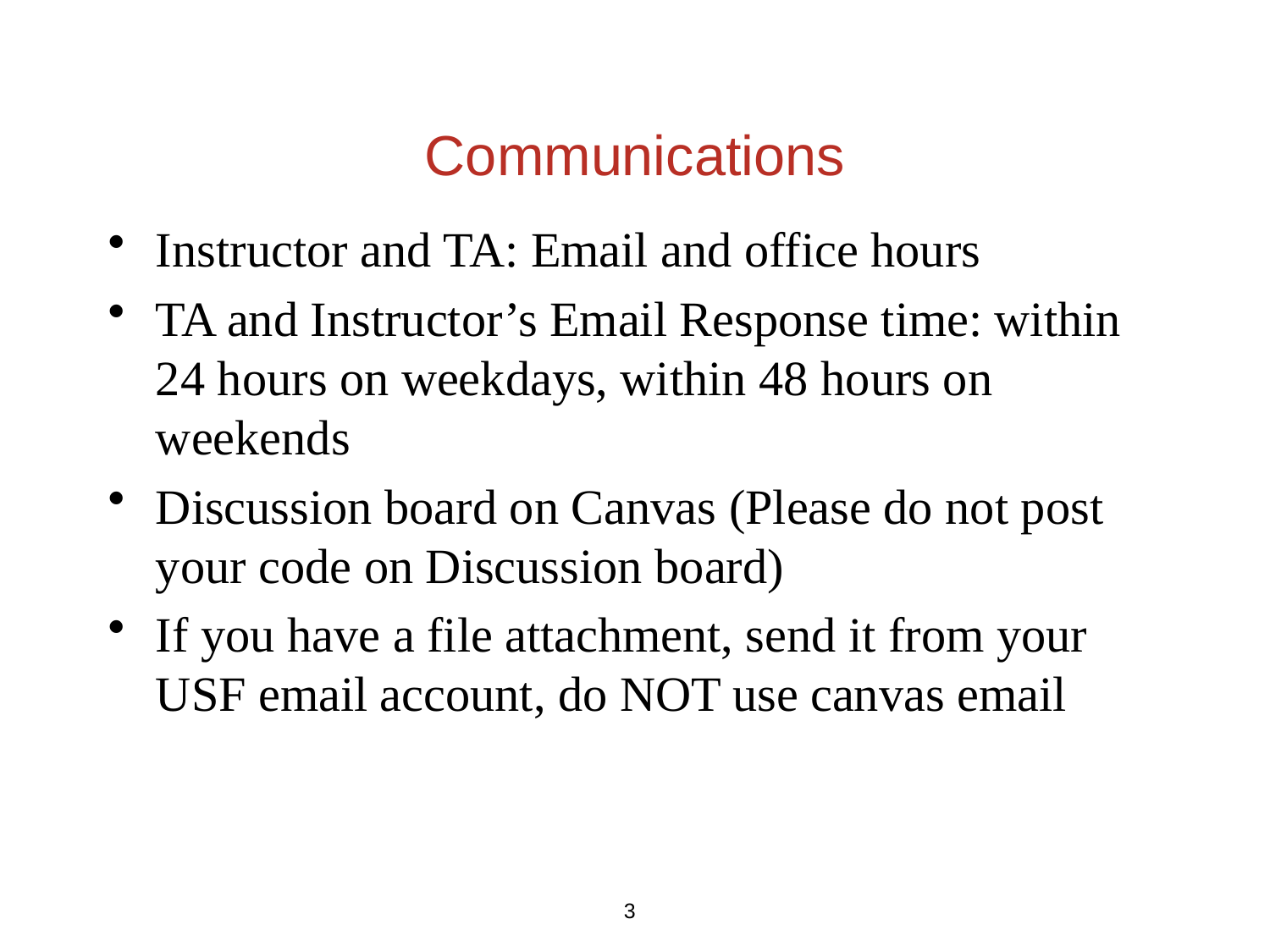

# Communications
Instructor and TA: Email and office hours
TA and Instructor’s Email Response time: within 24 hours on weekdays, within 48 hours on weekends
Discussion board on Canvas (Please do not post your code on Discussion board)
If you have a file attachment, send it from your USF email account, do NOT use canvas email

3